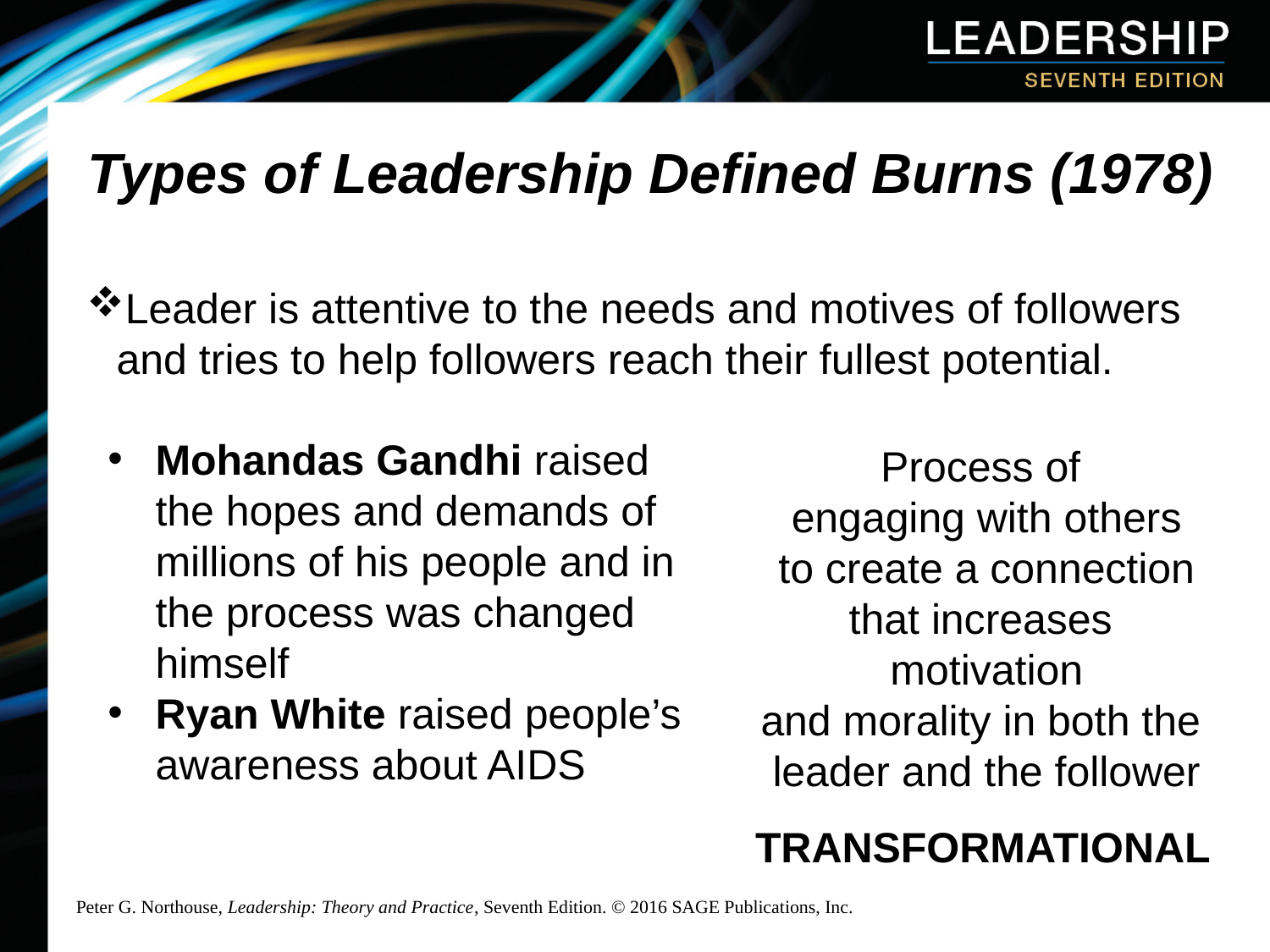

# Types of Leadership Defined Burns (1978)

Leader is attentive to the needs and motives of followers and tries to help followers reach their fullest potential.
Mohandas Gandhi raised the hopes and demands of millions of his people and in the process was changed himself
Ryan White raised people’s awareness about AIDS
Process of
engaging with others
to create a connection
that increases
motivation
and morality in both the
leader and the follower
TRANSFORMATIONAL
Peter G. Northouse, Leadership: Theory and Practice, Seventh Edition. © 2016 SAGE Publications, Inc.